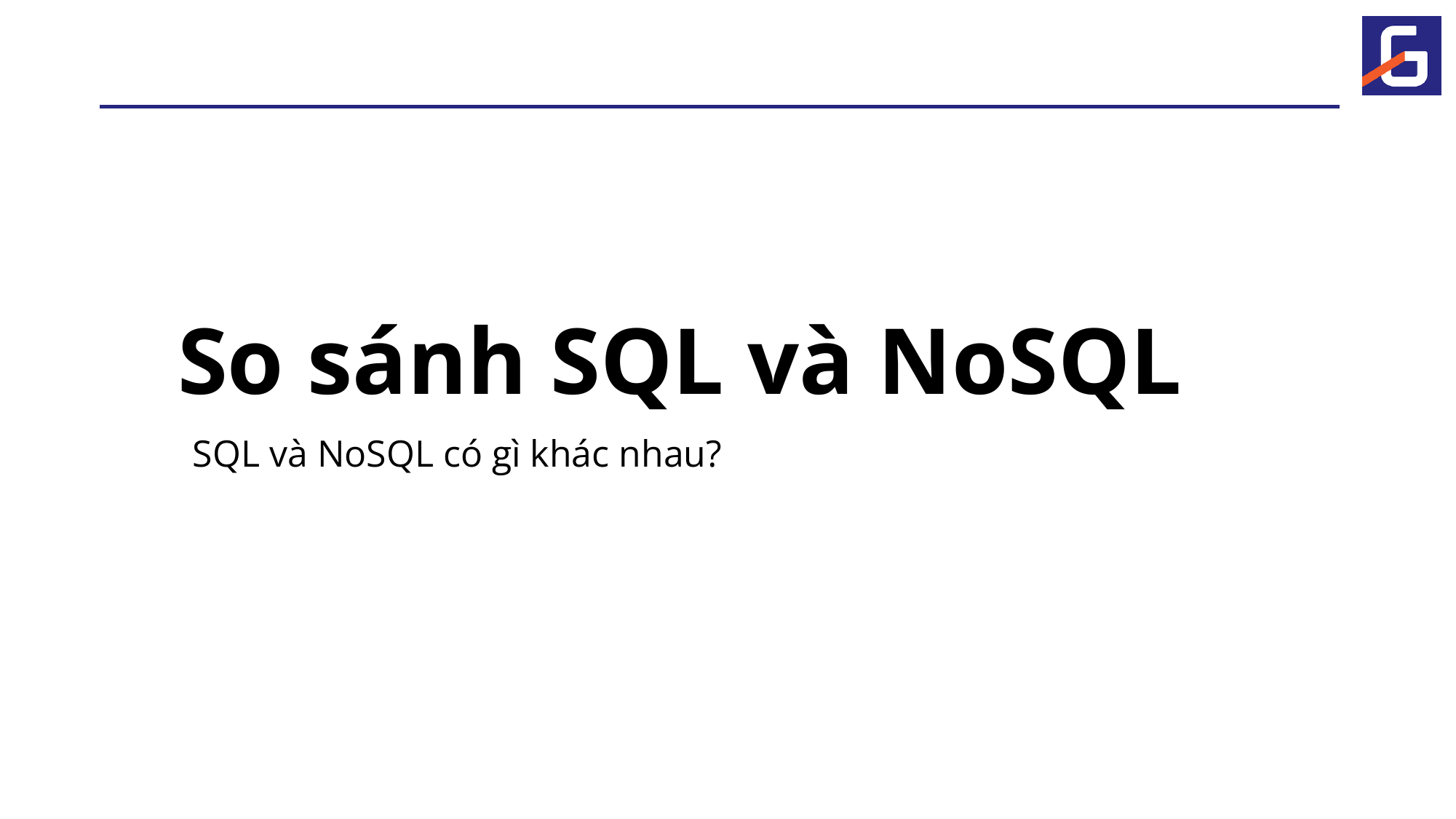

# So sánh SQL và NoSQL
SQL và NoSQL có gì khác nhau?